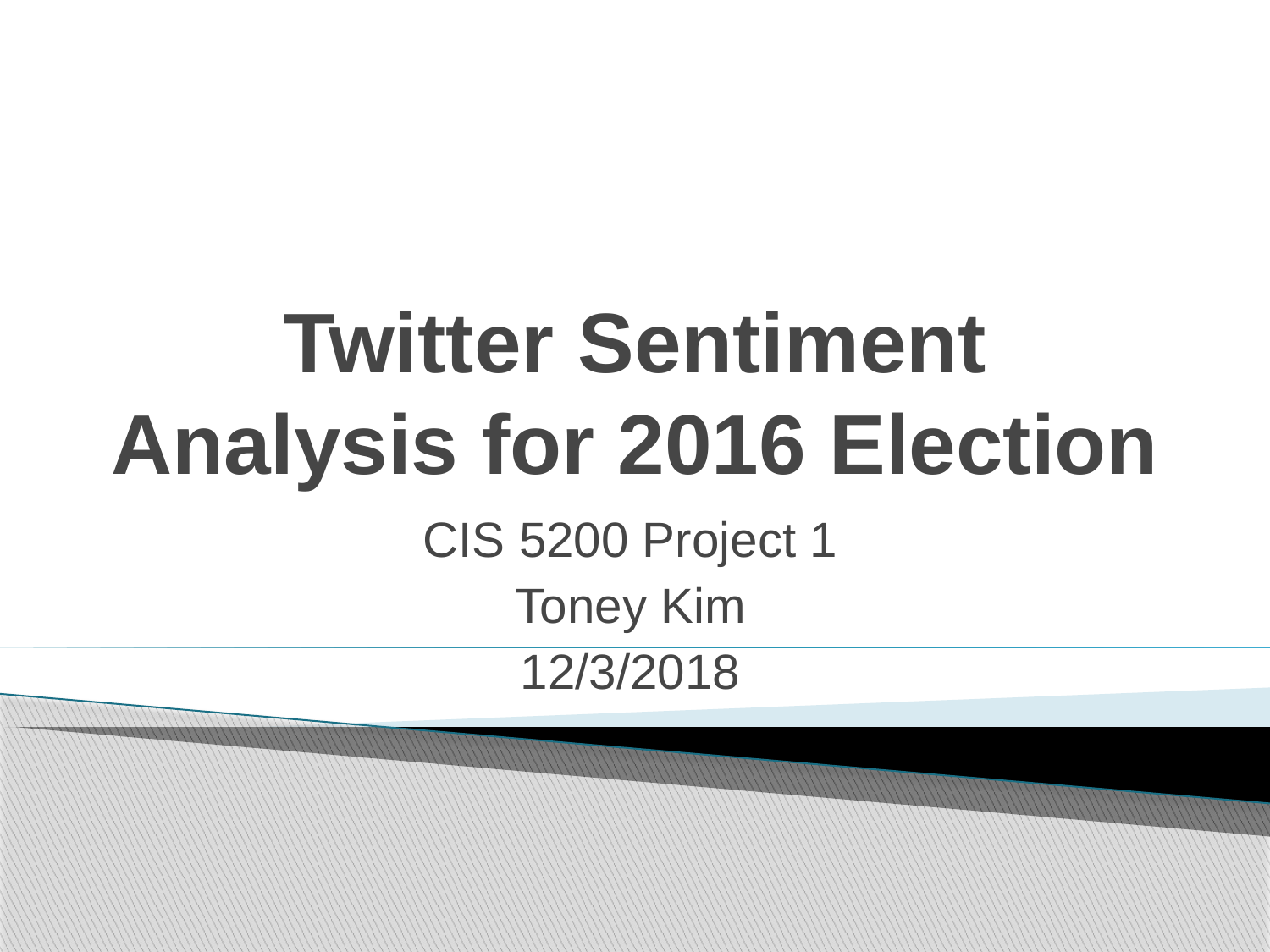

# Twitter Sentiment Analysis for 2016 Election
CIS 5200 Project 1
Toney Kim
12/3/2018